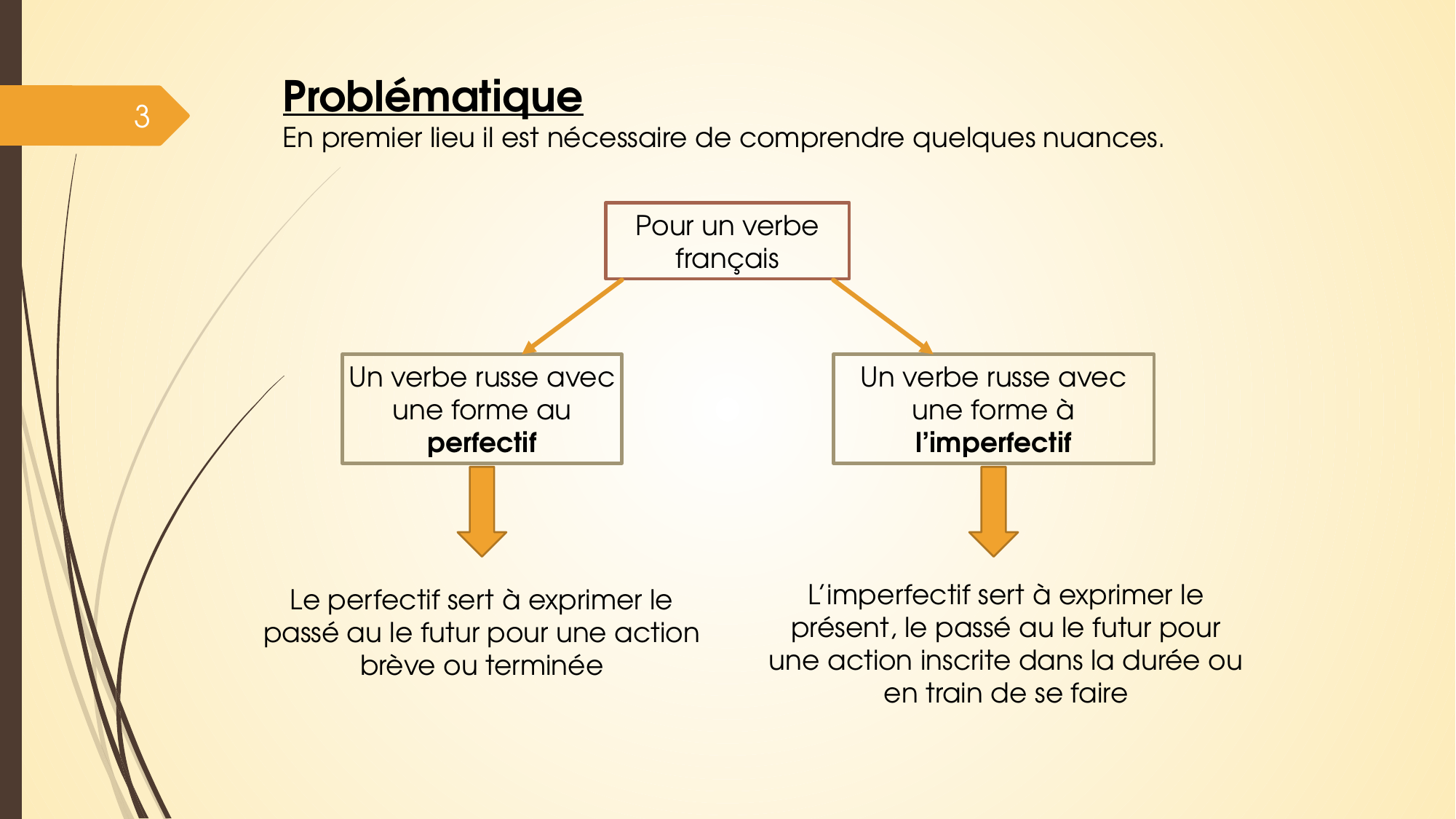

Problématique
En premier lieu il est nécessaire de comprendre quelques nuances.
3
Pour un verbe français

Un verbe russe avec une forme au perfectif
Un verbe russe avec une forme à l’imperfectif

L’imperfectif sert à exprimer le présent, le passé au le futur pour une action inscrite dans la durée ou en train de se faire
Le perfectif sert à exprimer le passé au le futur pour une action brève ou terminée